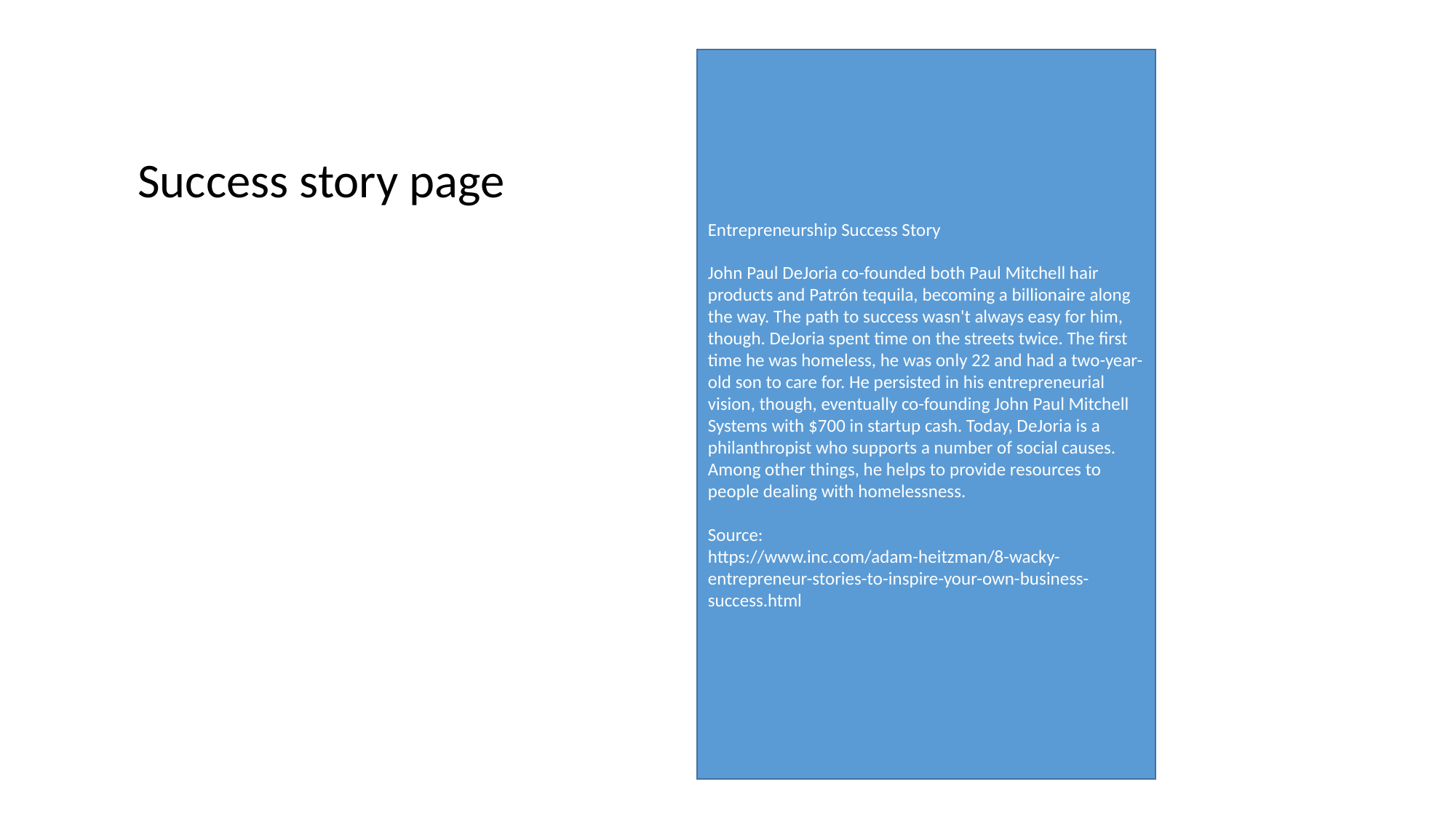

Entrepreneurship Success Story

John Paul DeJoria co-founded both Paul Mitchell hair products and Patrón tequila, becoming a billionaire along the way. The path to success wasn't always easy for him, though. DeJoria spent time on the streets twice. The first time he was homeless, he was only 22 and had a two-year-old son to care for. He persisted in his entrepreneurial vision, though, eventually co-founding John Paul Mitchell Systems with $700 in startup cash. Today, DeJoria is a philanthropist who supports a number of social causes. Among other things, he helps to provide resources to people dealing with homelessness.

Source:
https://www.inc.com/adam-heitzman/8-wacky-entrepreneur-stories-to-inspire-your-own-business-success.html
Success story page